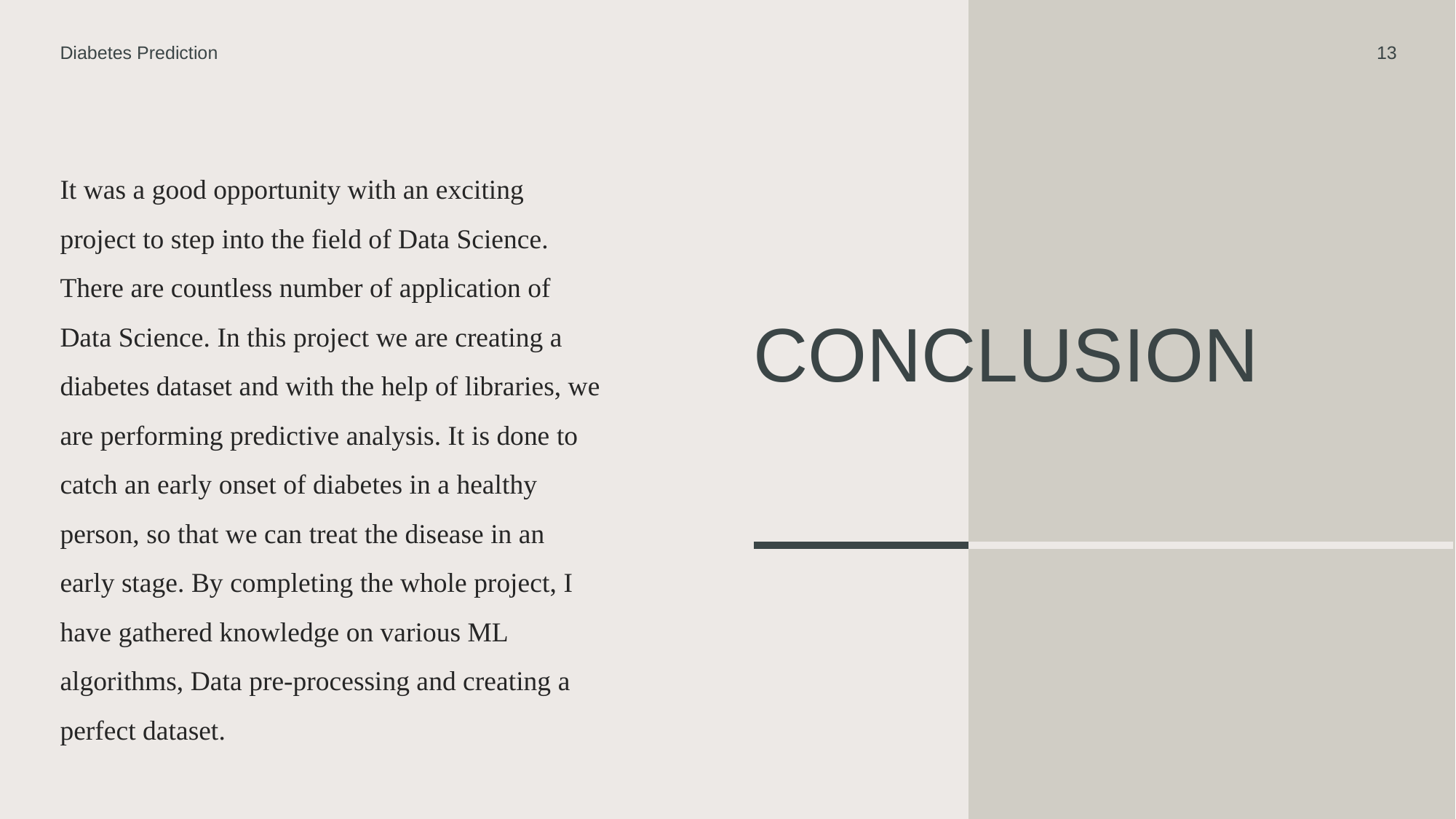

Diabetes Prediction
13
It was a good opportunity with an exciting project to step into the field of Data Science. There are countless number of application of Data Science. In this project we are creating a diabetes dataset and with the help of libraries, we are performing predictive analysis. It is done to catch an early onset of diabetes in a healthy person, so that we can treat the disease in an early stage. By completing the whole project, I have gathered knowledge on various ML algorithms, Data pre-processing and creating a perfect dataset.

# Conclusion